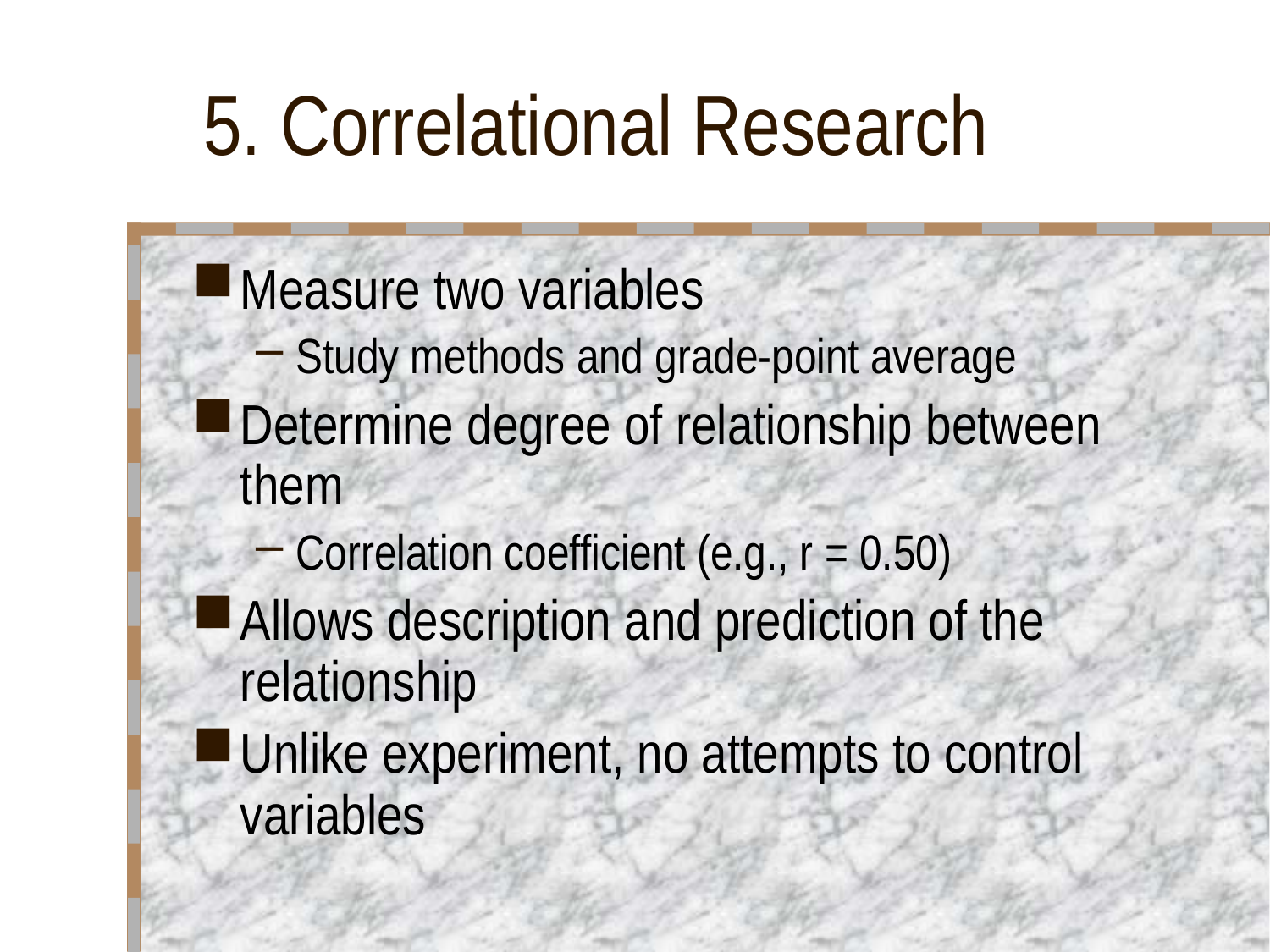

# 5. Correlational Research
Measure two variables
Study methods and grade-point average
Determine degree of relationship between them
Correlation coefficient (e.g., r = 0.50)
Allows description and prediction of the relationship
Unlike experiment, no attempts to control variables